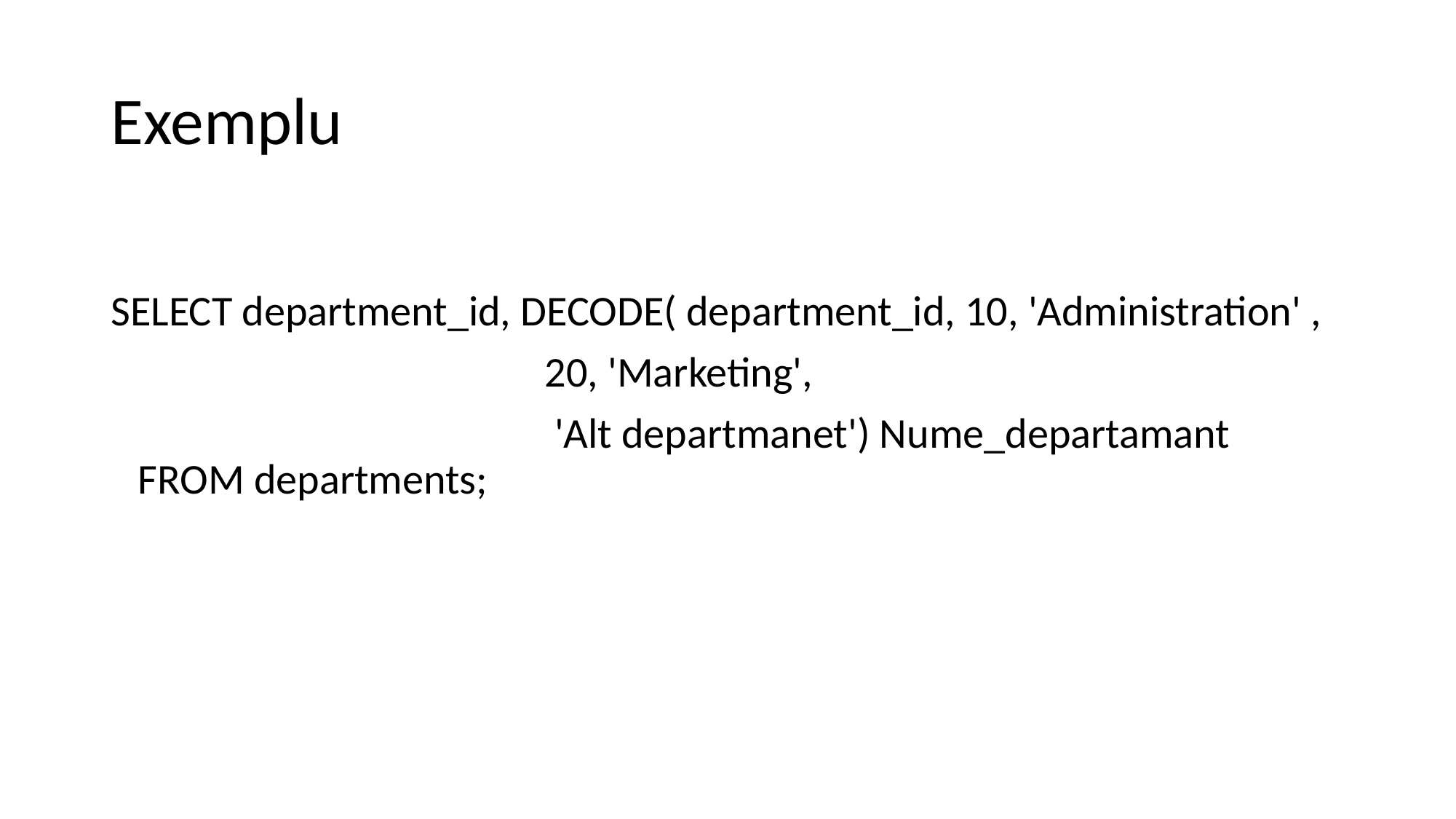

# Exemplu

SELECT department_id, DECODE( department_id, 10, 'Administration' ,
                                             20, 'Marketing',
                                              'Alt departmanet') Nume_departamant FROM departments;